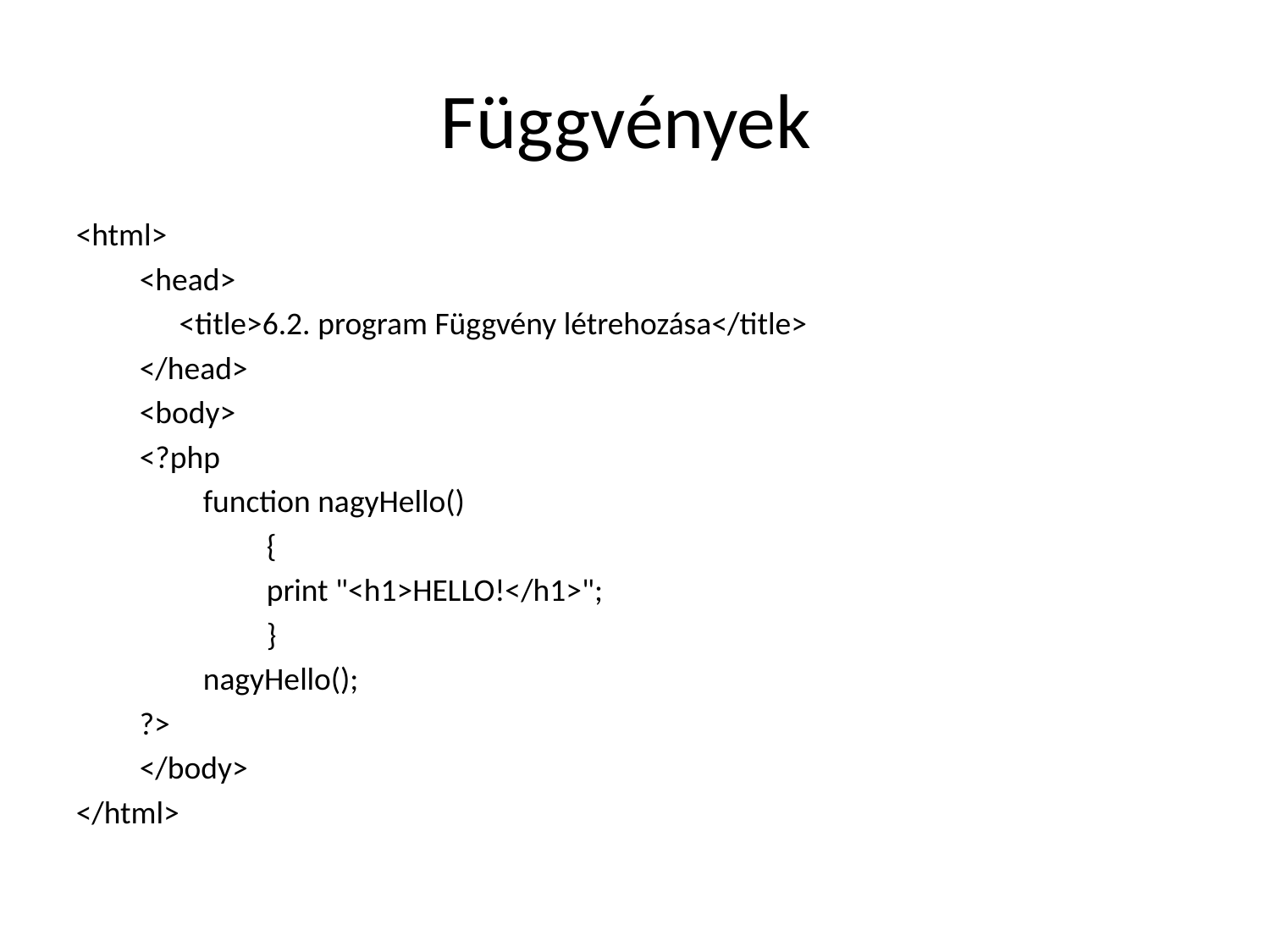

Függvények
<html>
<head>
	<title>6.2. program Függvény létrehozása</title>
</head>
<body>
<?php
function nagyHello()
{
print "<h1>HELLO!</h1>";
}
nagyHello();
?>
</body>
</html>